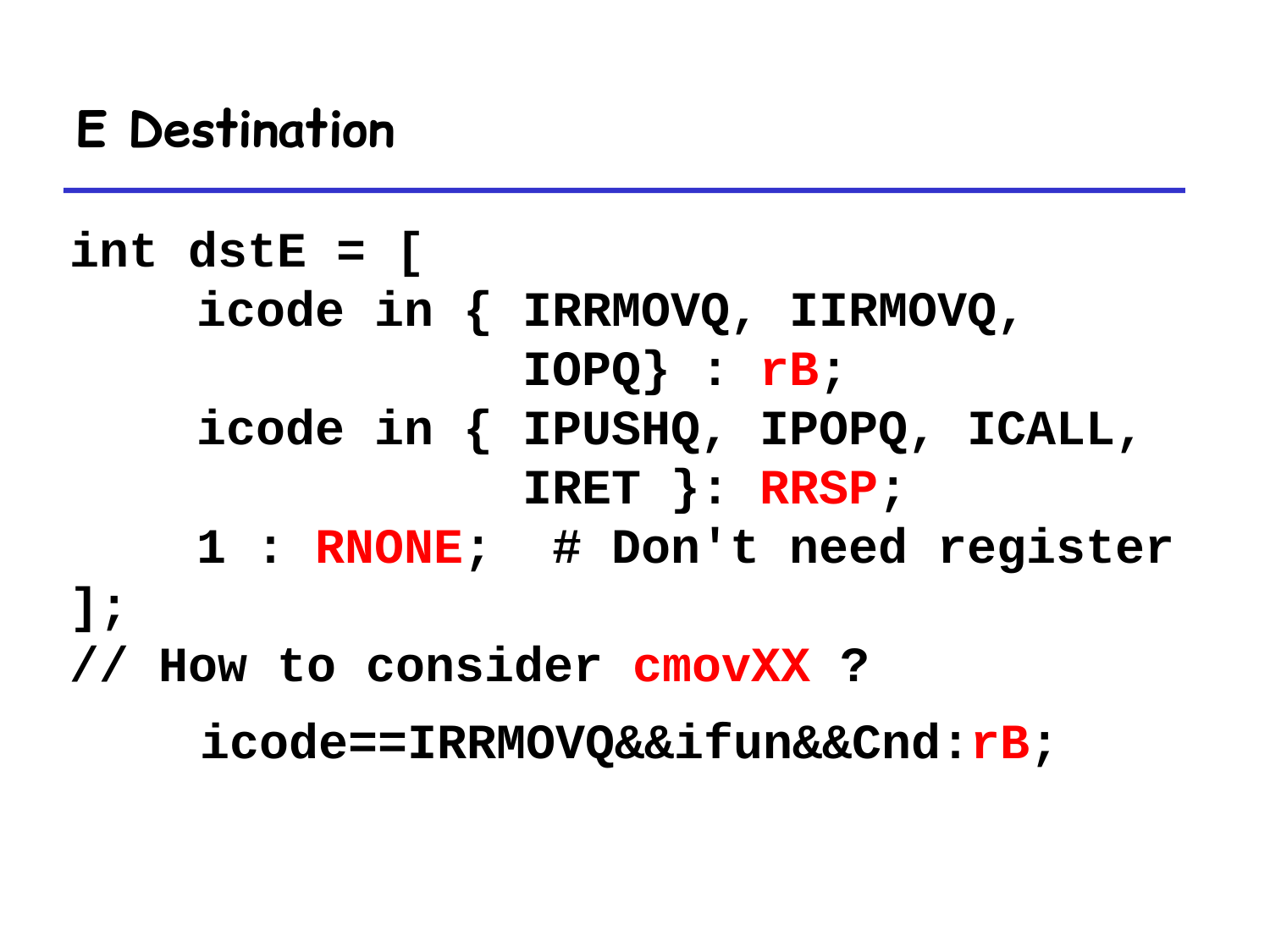

# E Destination
int dstE = [
	icode in { IRRMOVQ, IIRMOVQ,
	           IOPQ} : rB;
	icode in { IPUSHQ, IPOPQ, ICALL,
	           IRET }: RRSP;
	1 : RNONE;  # Don't need register
];
// How to consider cmovXX ?
icode==IRRMOVQ&&ifun&&Cnd:rB;
22